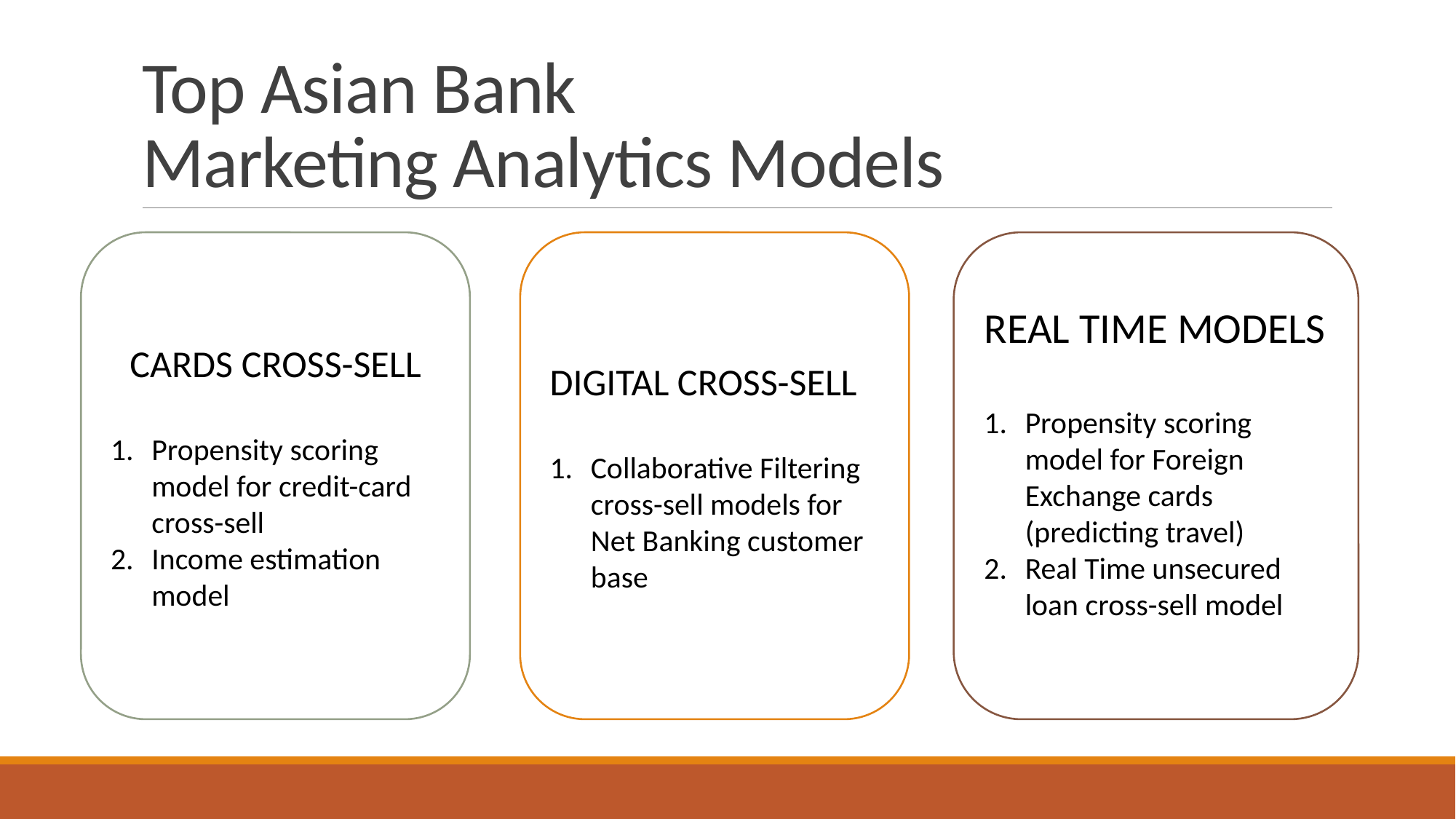

# Top Asian Bank Marketing Analytics Models
CARDS CROSS-SELL

Propensity scoring model for credit-card cross-sell
Income estimation model
DIGITAL CROSS-SELL

Collaborative Filtering cross-sell models for Net Banking customer base
REAL TIME MODELS

Propensity scoring model for Foreign Exchange cards (predicting travel)
Real Time unsecured loan cross-sell model